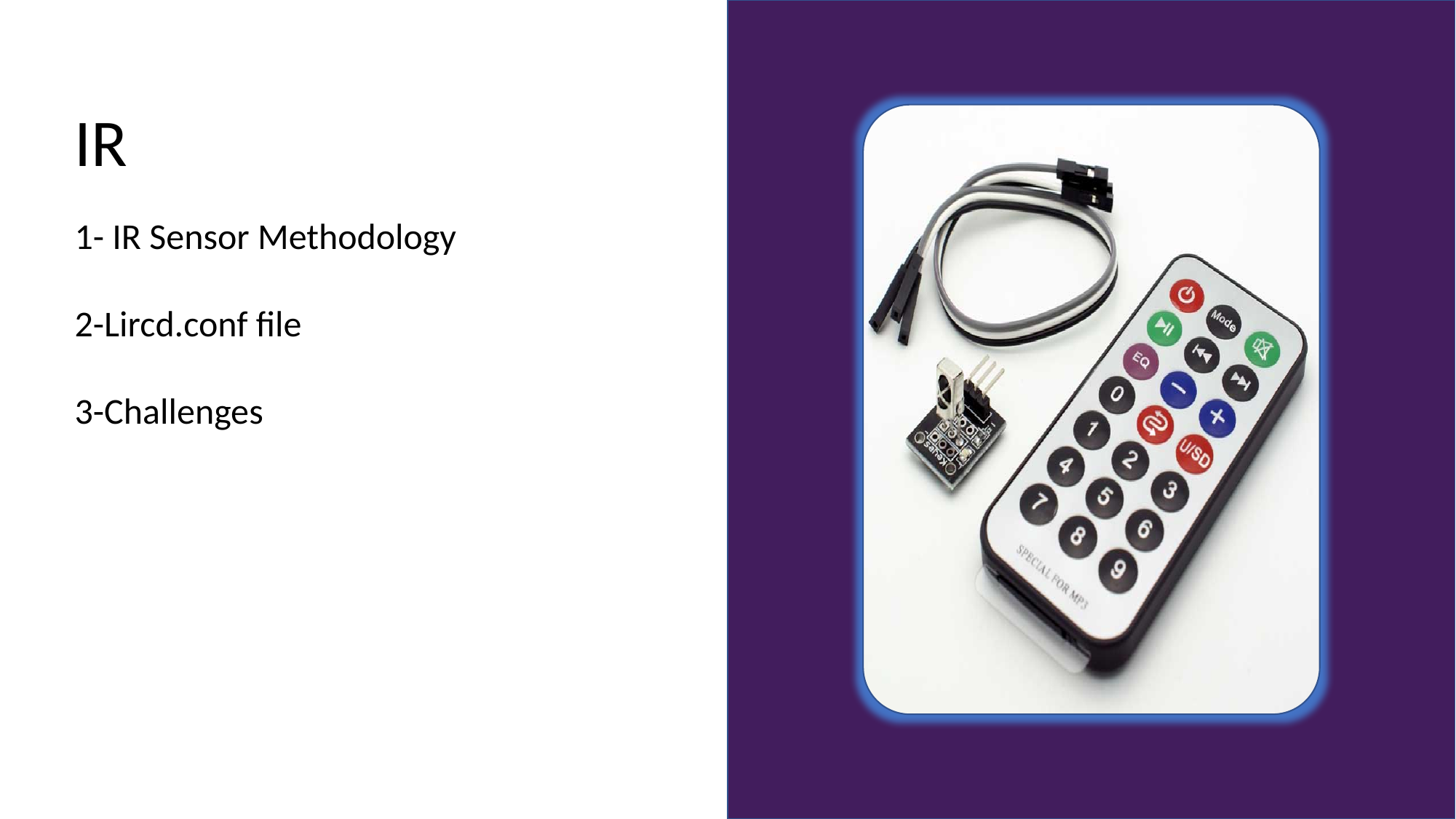

IR

1- IR Sensor Methodology

2-Lircd.conf file

3-Challenges